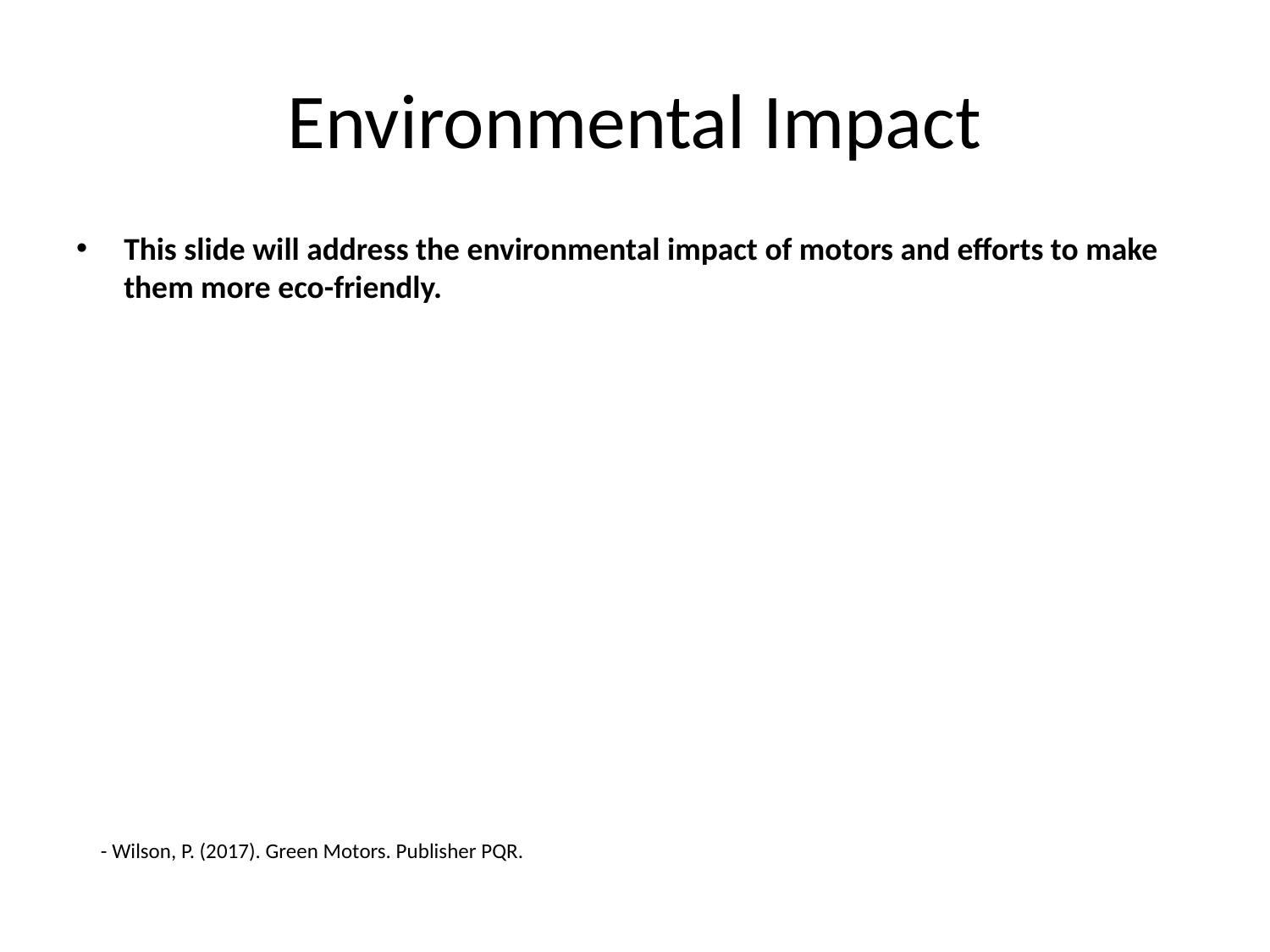

# Environmental Impact
This slide will address the environmental impact of motors and efforts to make them more eco-friendly.

- Wilson, P. (2017). Green Motors. Publisher PQR.